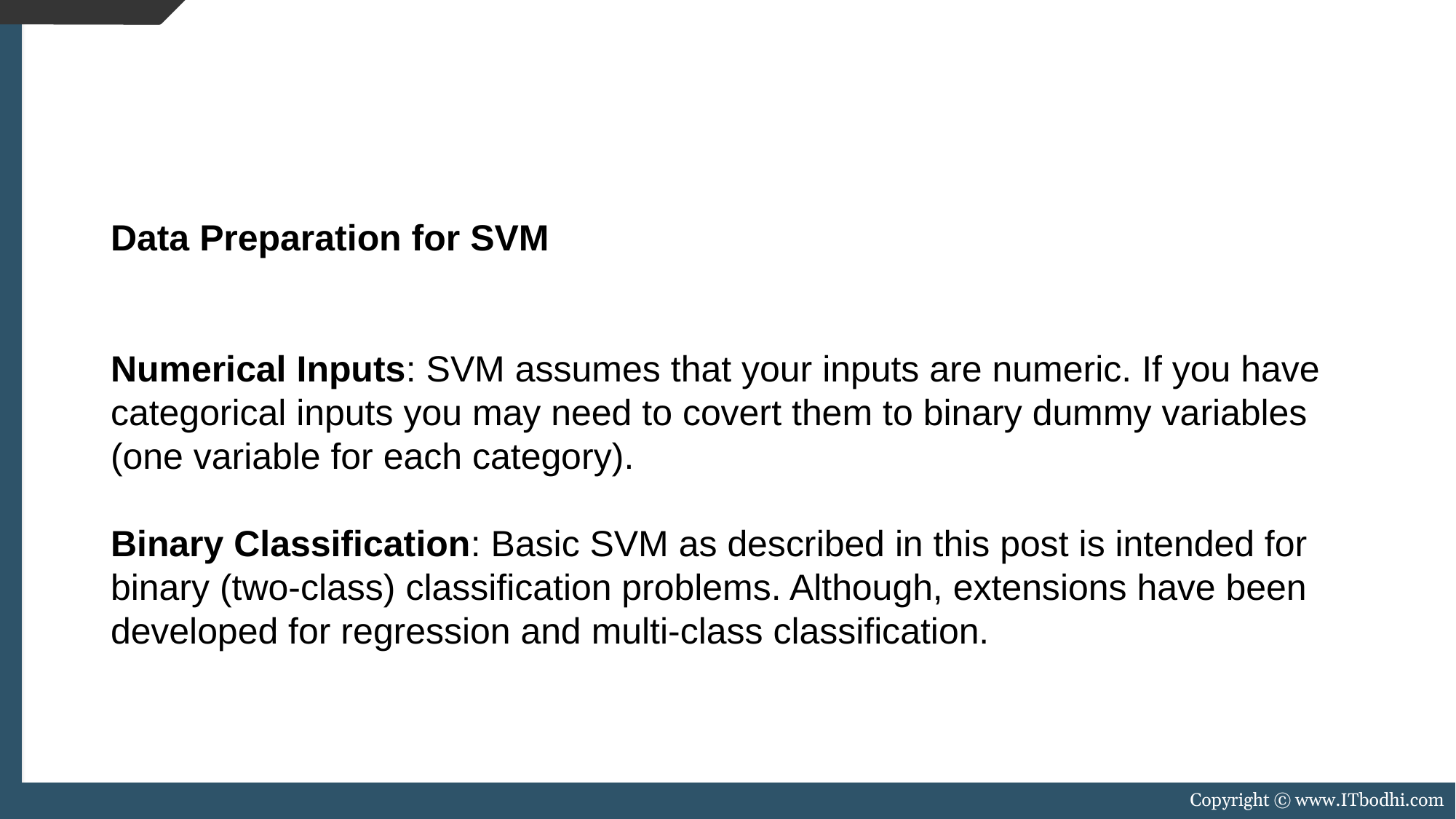

Data Preparation for SVM

Numerical Inputs: SVM assumes that your inputs are numeric. If you have categorical inputs you may need to covert them to binary dummy variables (one variable for each category).

Binary Classification: Basic SVM as described in this post is intended for binary (two-class) classification problems. Although, extensions have been developed for regression and multi-class classification.
Copyright © www.ITbodhi.com